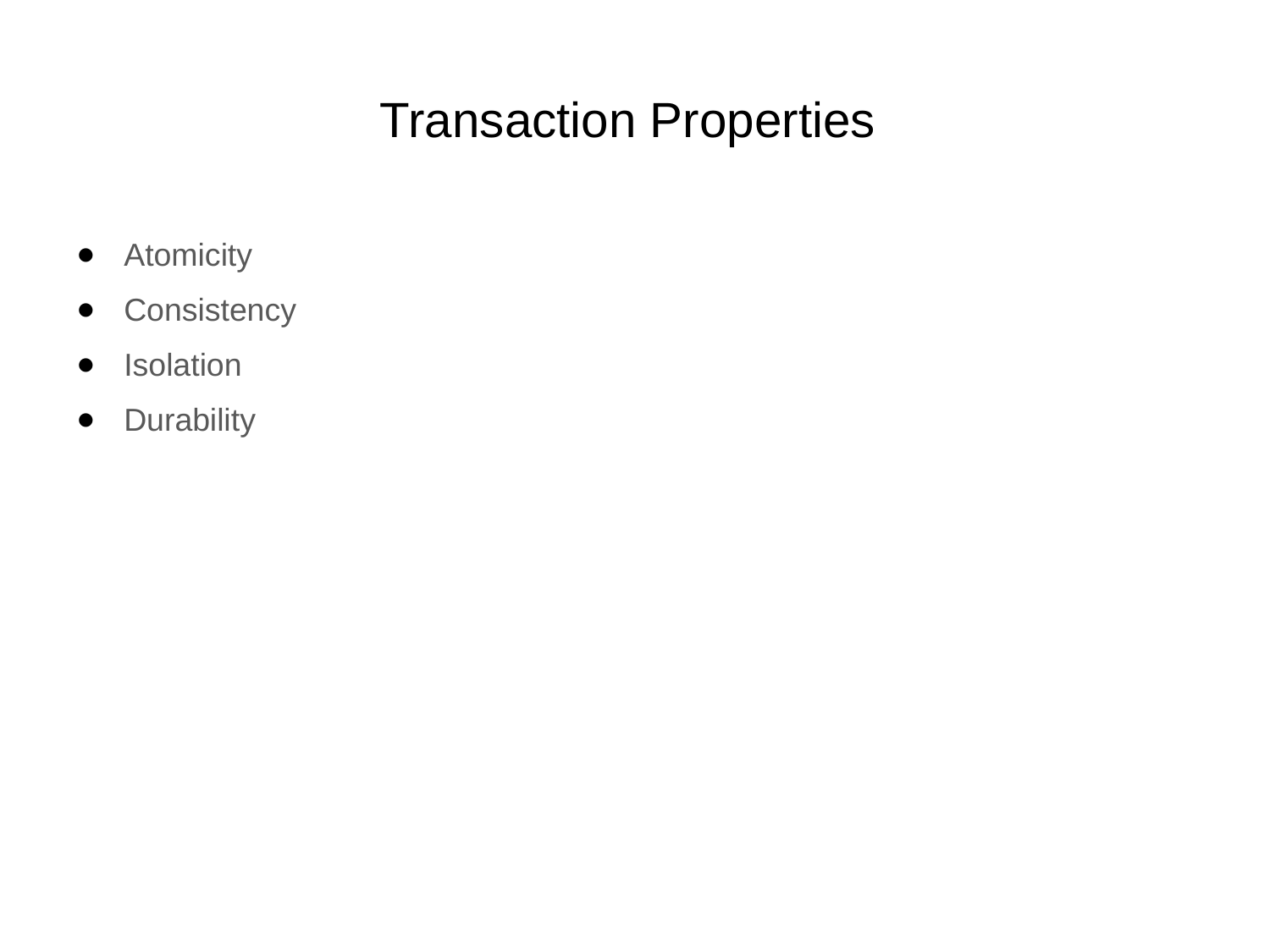

# Transaction Properties
Atomicity
Consistency
Isolation
Durability